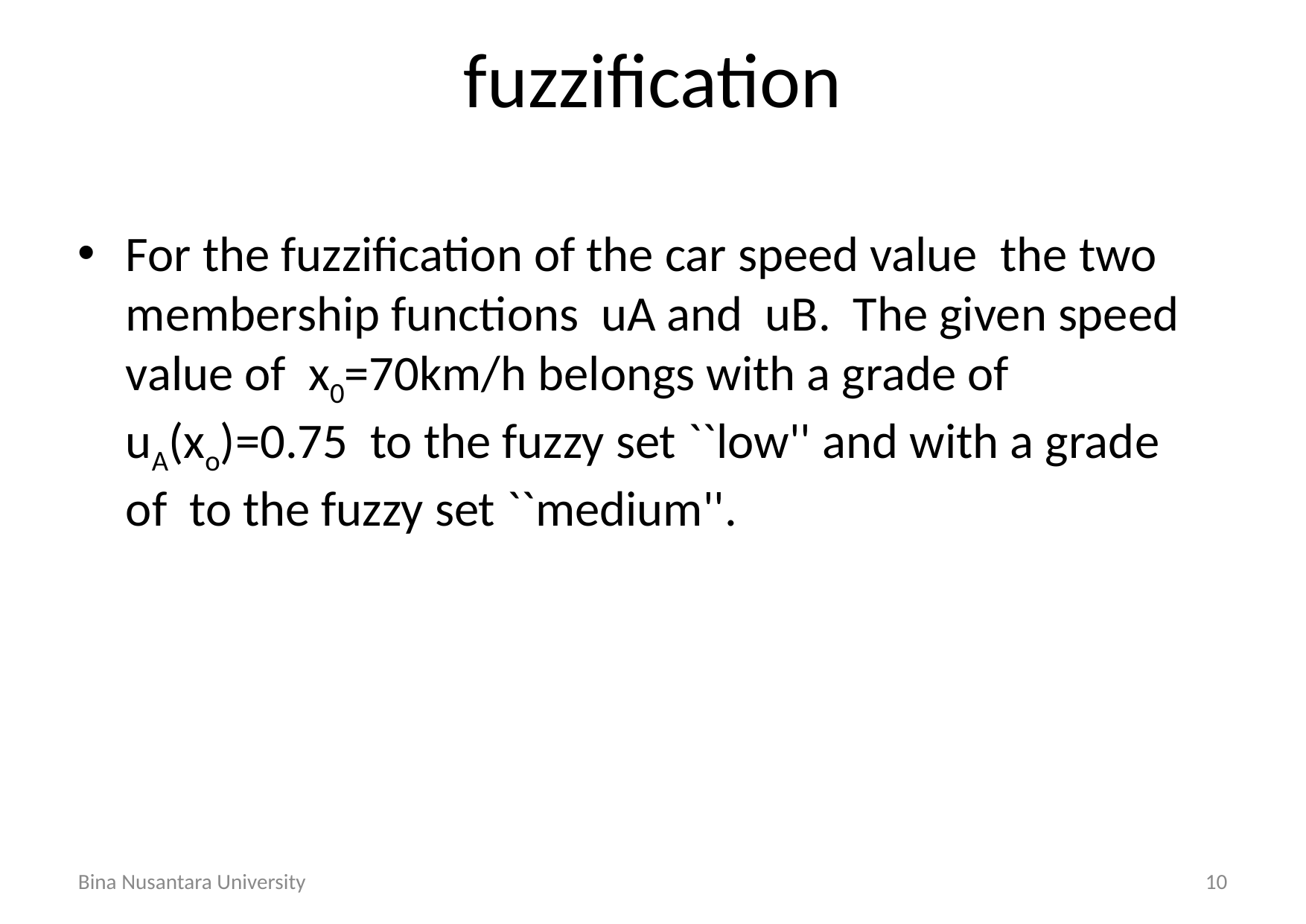

fuzzification
# example
For the fuzzification of the car speed value  the two membership functions  uA and  uB.  The given speed value of  x0=70km/h belongs with a grade of  uA(xo)=0.75  to the fuzzy set ``low'' and with a grade of  to the fuzzy set ``medium''.
Bina Nusantara University
10